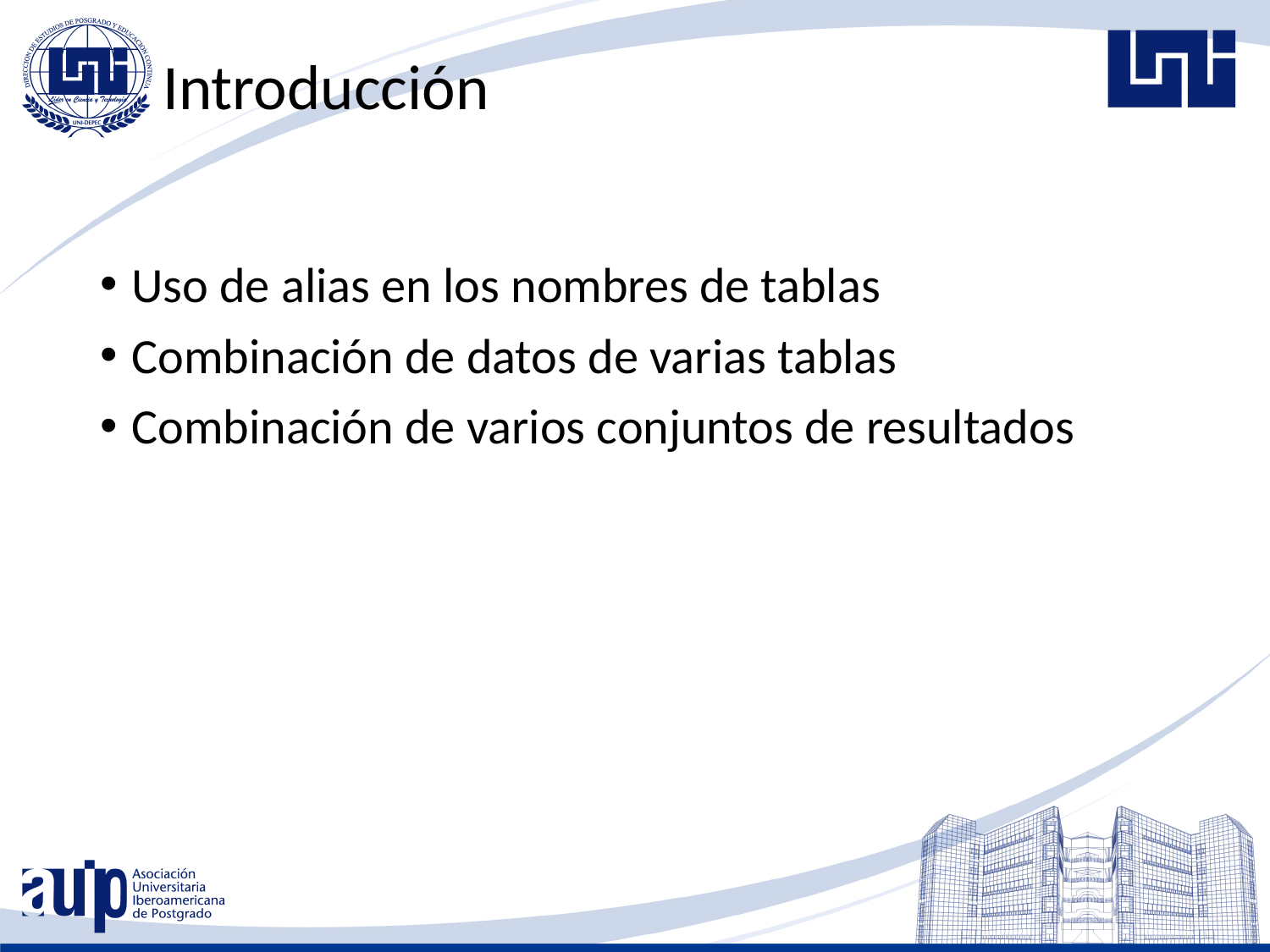

# Introducción
Uso de alias en los nombres de tablas
Combinación de datos de varias tablas
Combinación de varios conjuntos de resultados